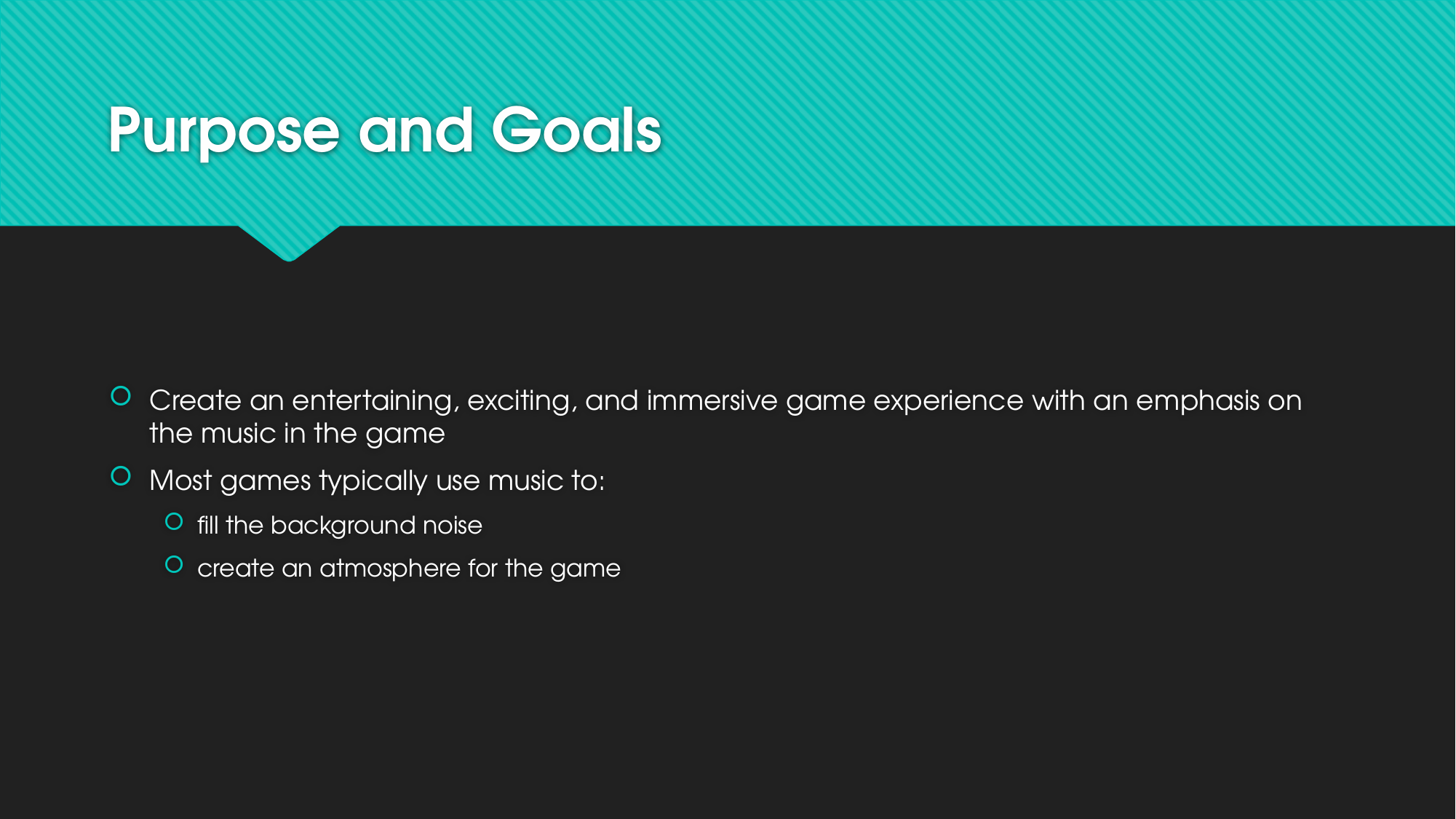

# Purpose and Goals
Create an entertaining, exciting, and immersive game experience with an emphasis on the music in the game
Most games typically use music to:
fill the background noise
create an atmosphere for the game